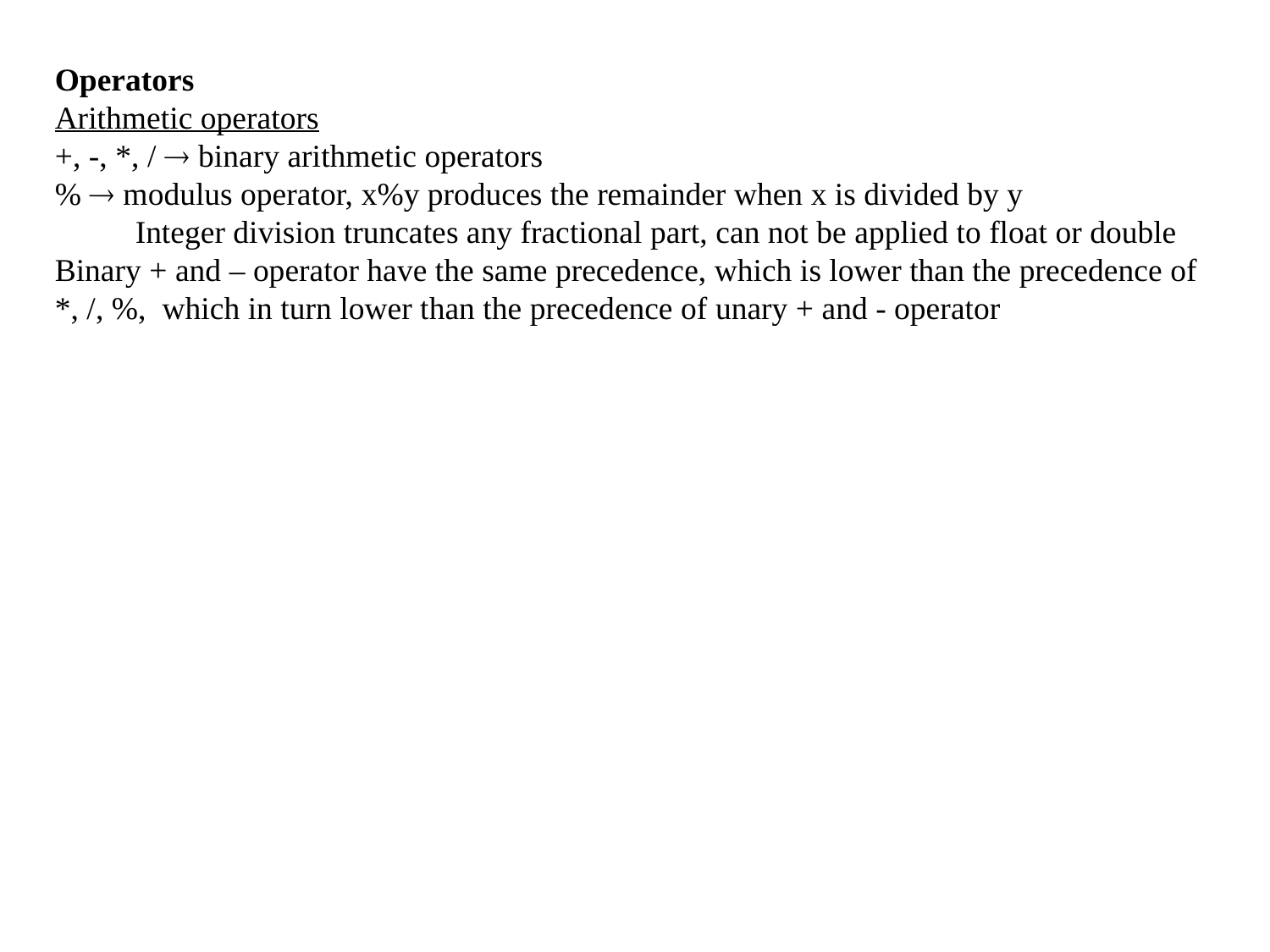

Operators
Arithmetic operators
+, -, *, / → binary arithmetic operators
% → modulus operator, x%y produces the remainder when x is divided by y
          Integer division truncates any fractional part, can not be applied to float or double
Binary + and – operator have the same precedence, which is lower than the precedence of *, /, %,  which in turn lower than the precedence of unary + and - operator